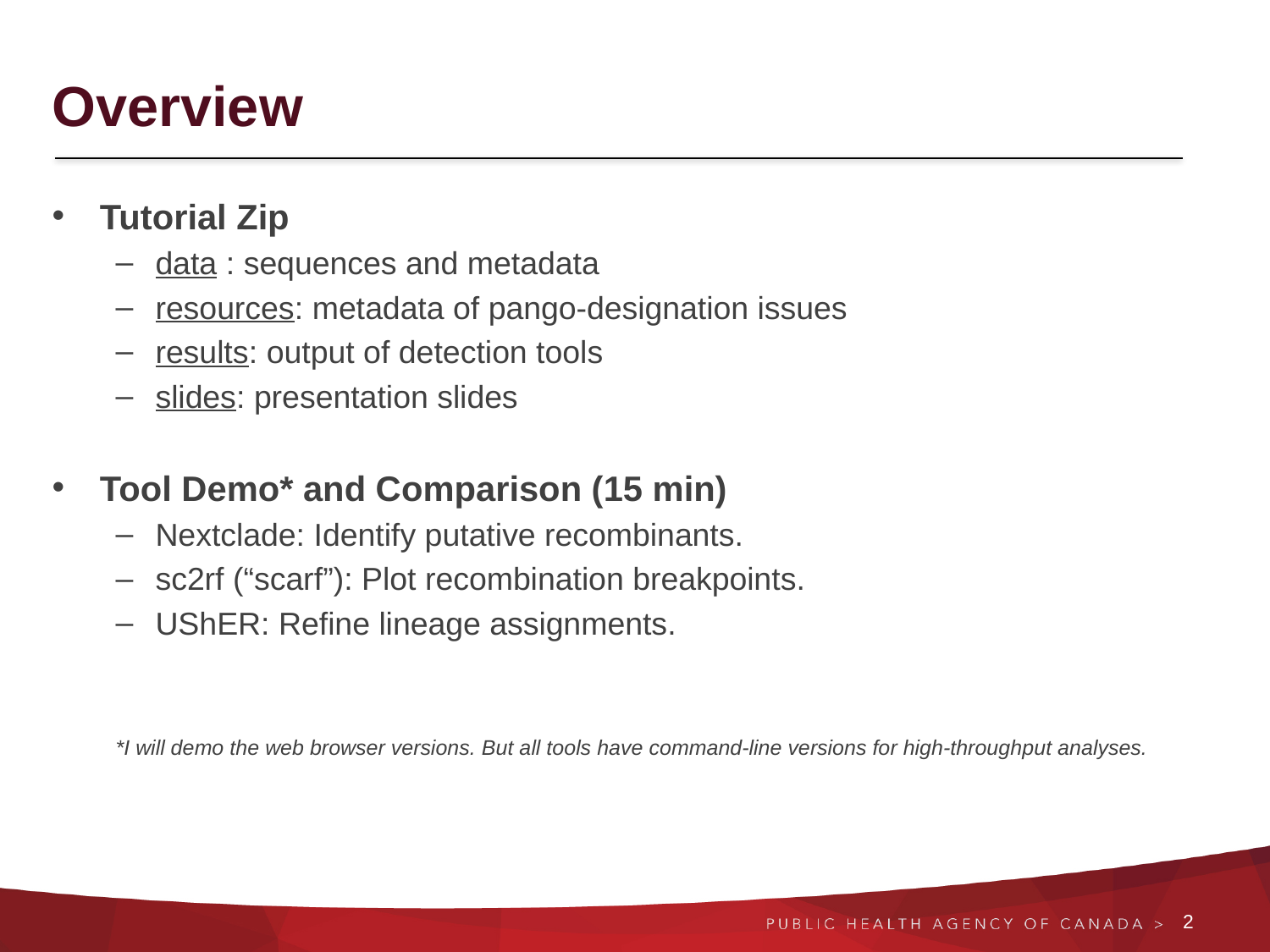

# Overview
Tutorial Zip
data : sequences and metadata
resources: metadata of pango-designation issues
results: output of detection tools
slides: presentation slides

Tool Demo* and Comparison (15 min)
Nextclade: Identify putative recombinants.
sc2rf (“scarf”): Plot recombination breakpoints.
UShER: Refine lineage assignments.

*I will demo the web browser versions. But all tools have command-line versions for high-throughput analyses.

2